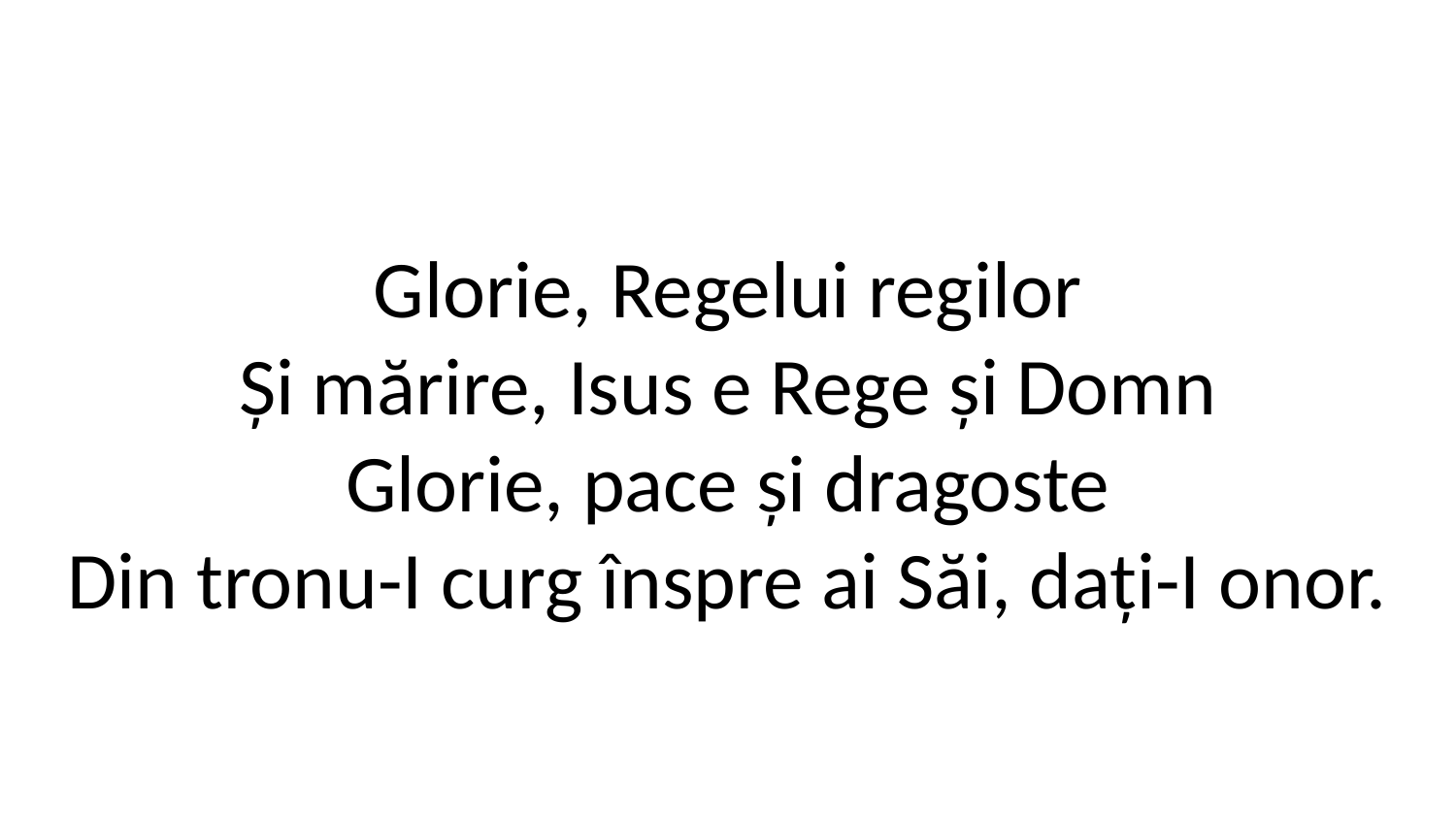

Glorie, Regelui regilor
Și mărire, Isus e Rege și Domn
Glorie, pace și dragoste
Din tronu-I curg înspre ai Săi, dați-I onor.